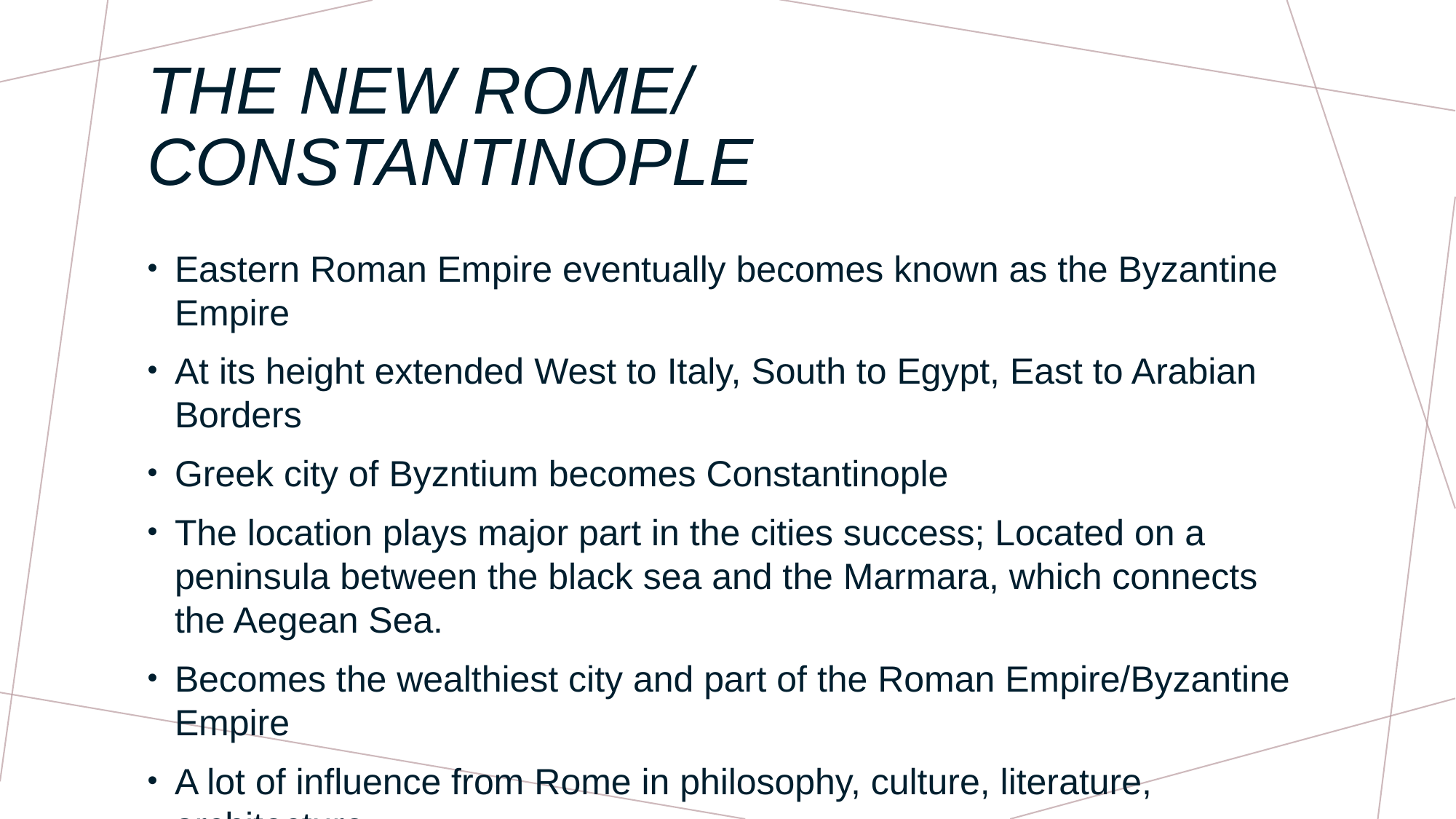

# THE NEW ROME/ CONSTANTINOPLE
Eastern Roman Empire eventually becomes known as the Byzantine Empire
At its height extended West to Italy, South to Egypt, East to Arabian Borders
Greek city of Byzntium becomes Constantinople
The location plays major part in the cities success; Located on a peninsula between the black sea and the Marmara, which connects the Aegean Sea.
Becomes the wealthiest city and part of the Roman Empire/Byzantine Empire
A lot of influence from Rome in philosophy, culture, literature, architecture